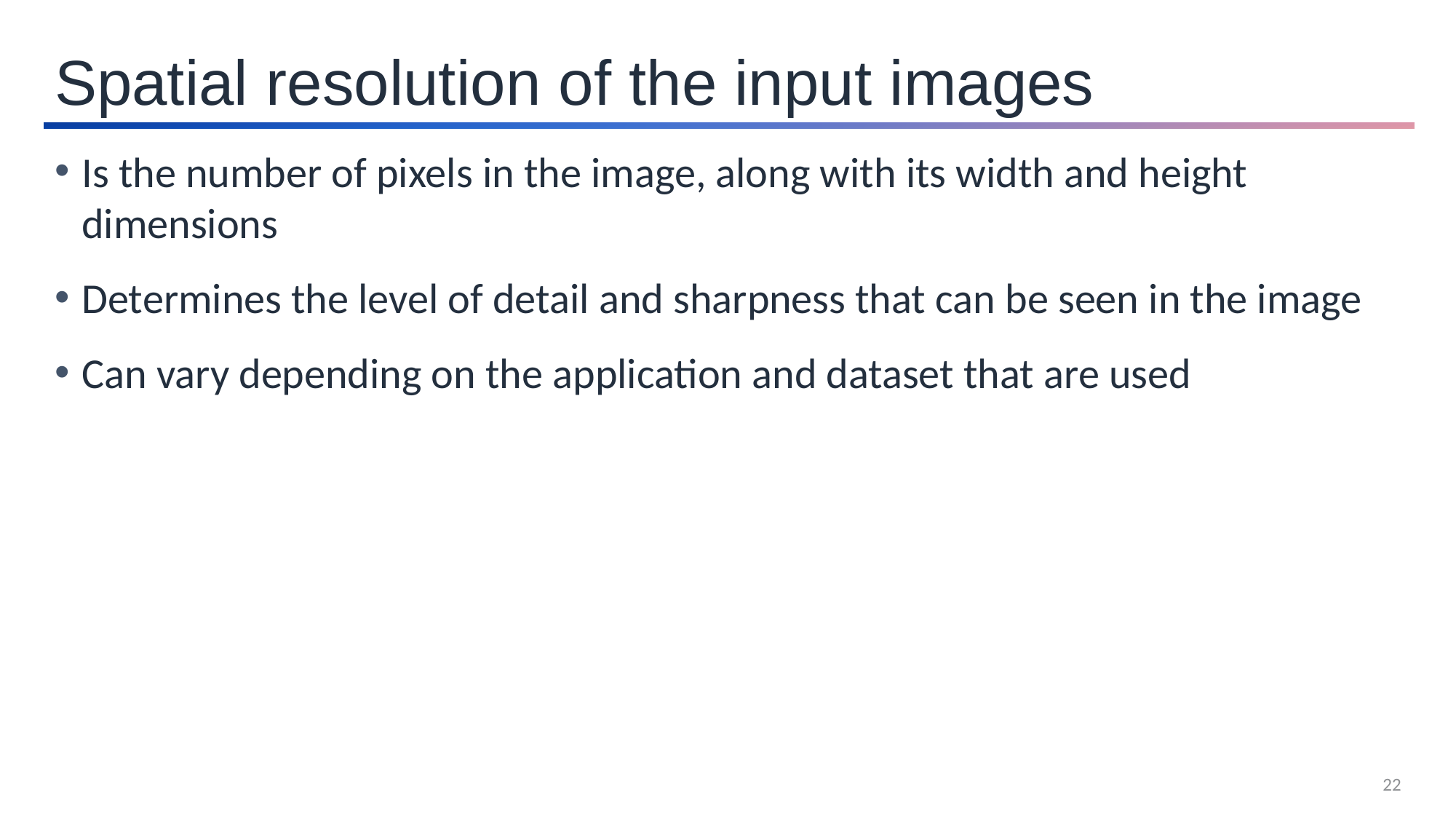

Spatial resolution of the input images
Is the number of pixels in the image, along with its width and height dimensions
Determines the level of detail and sharpness that can be seen in the image
Can vary depending on the application and dataset that are used
22